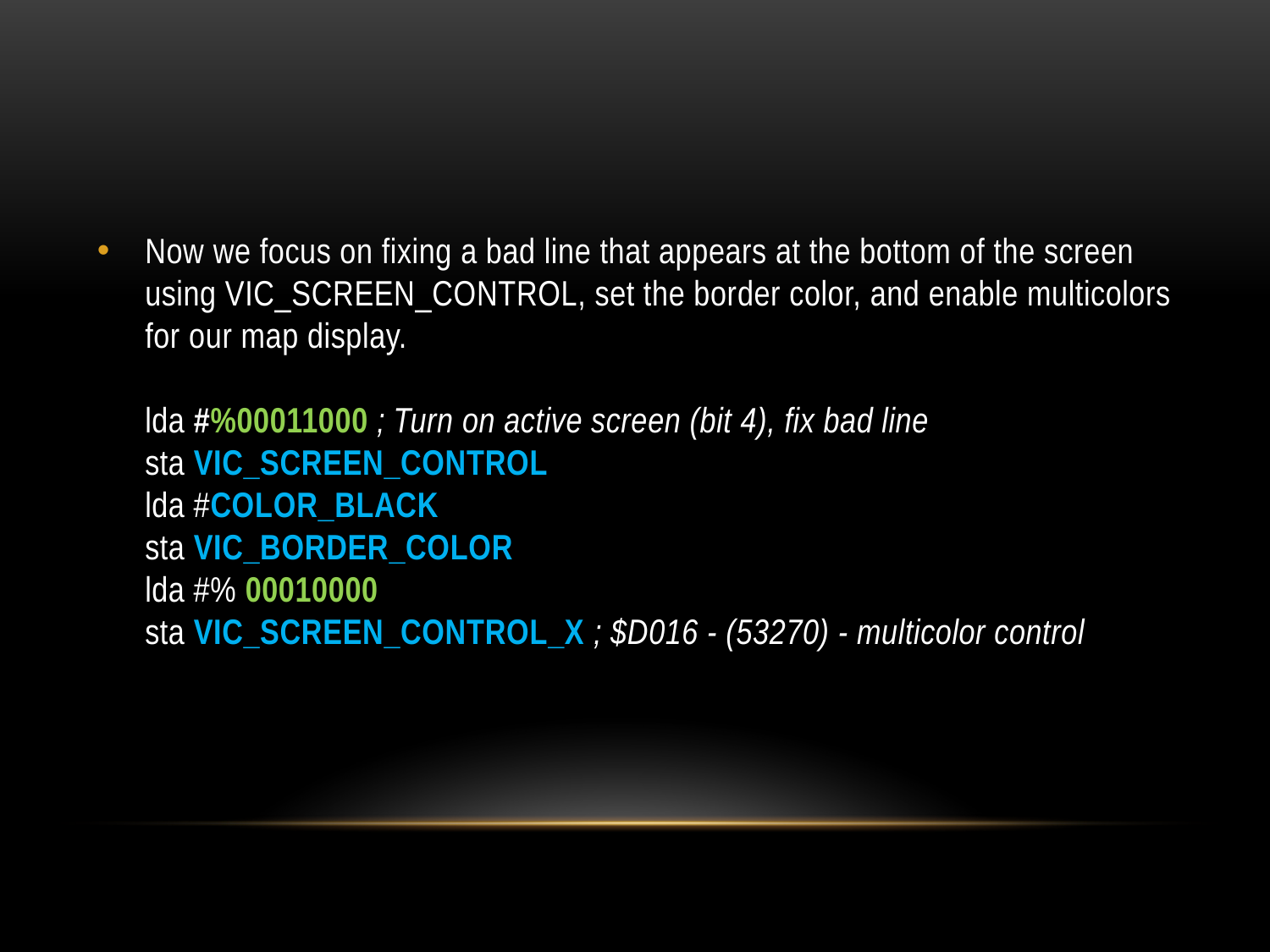

#
Now we focus on fixing a bad line that appears at the bottom of the screen using VIC_SCREEN_CONTROL, set the border color, and enable multicolors for our map display.
lda #%00011000 ; Turn on active screen (bit 4), fix bad line
sta VIC_SCREEN_CONTROL
lda #COLOR_BLACK
sta VIC_BORDER_COLOR
lda #% 00010000
sta VIC_SCREEN_CONTROL_X ; $D016 - (53270) - multicolor control